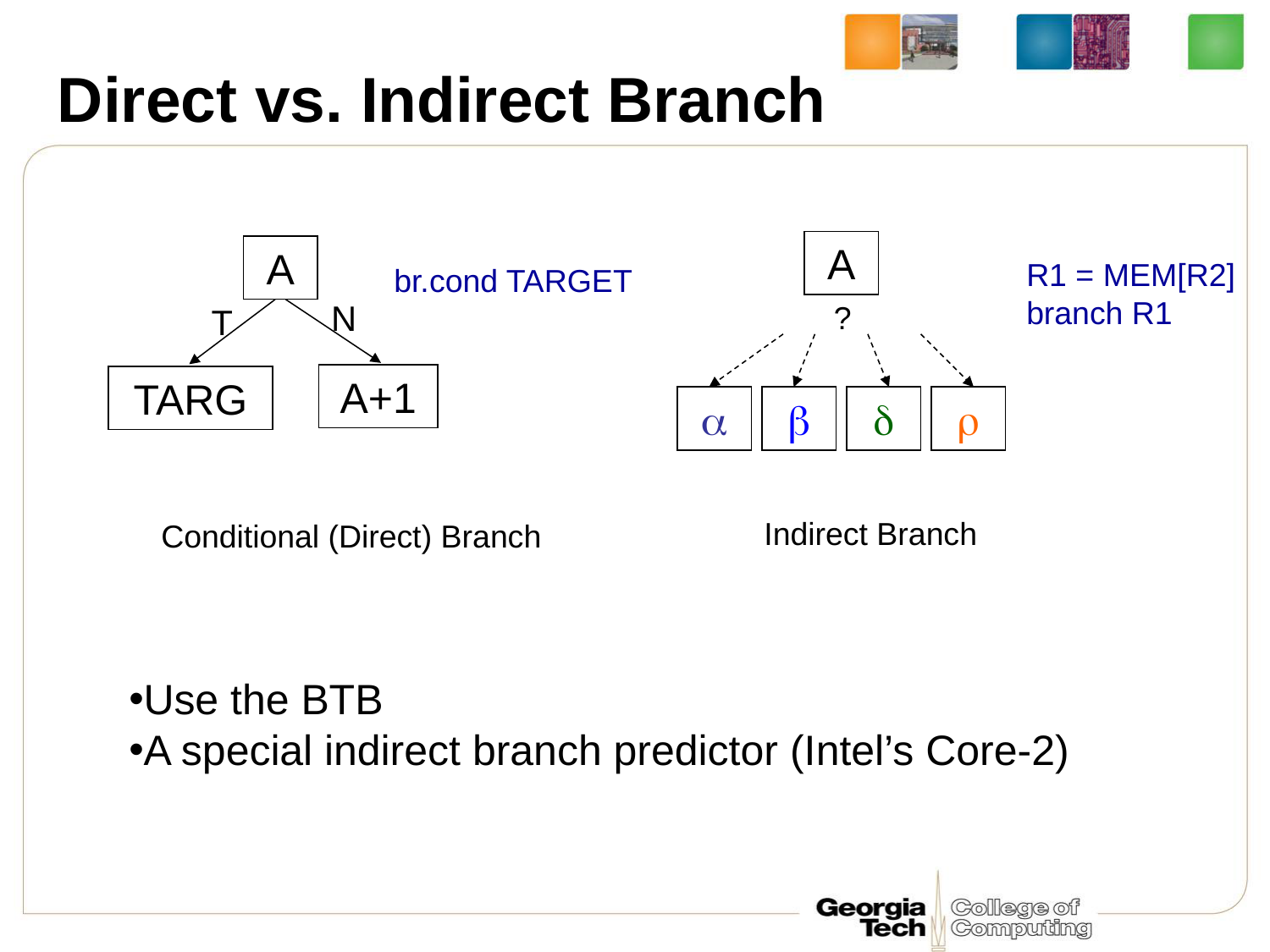

# Direct vs. Indirect Branch
A
A
R1 = MEM[R2]
branch R1
br.cond TARGET
N
T
?

A+1
TARG
α
β
δ
ρ
Indirect Branch
Conditional (Direct) Branch
Use the BTB
A special indirect branch predictor (Intel’s Core-2)